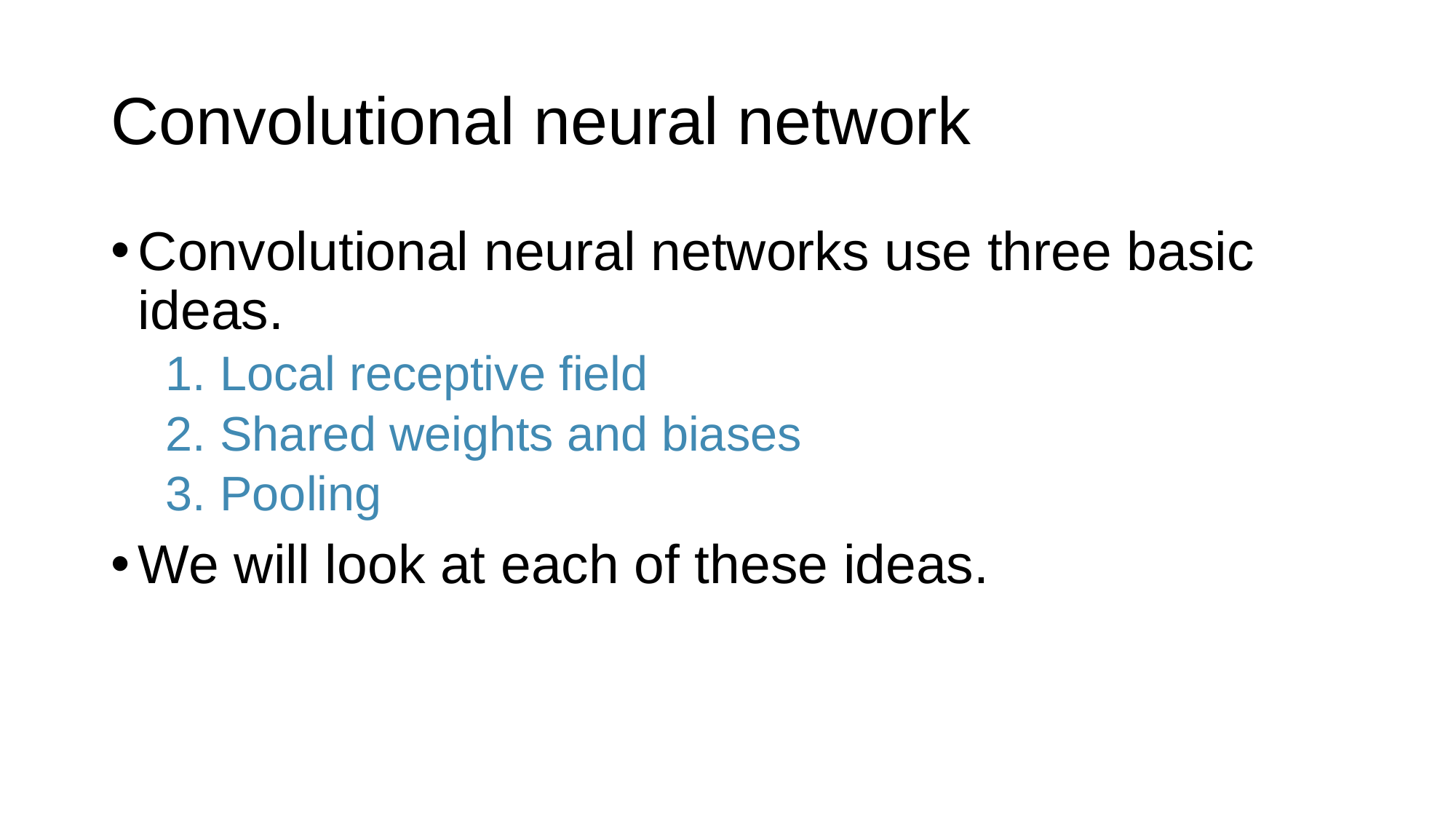

# Convolutional neural network
Convolutional neural networks use three basic ideas.
Local receptive field
Shared weights and biases
Pooling
We will look at each of these ideas.